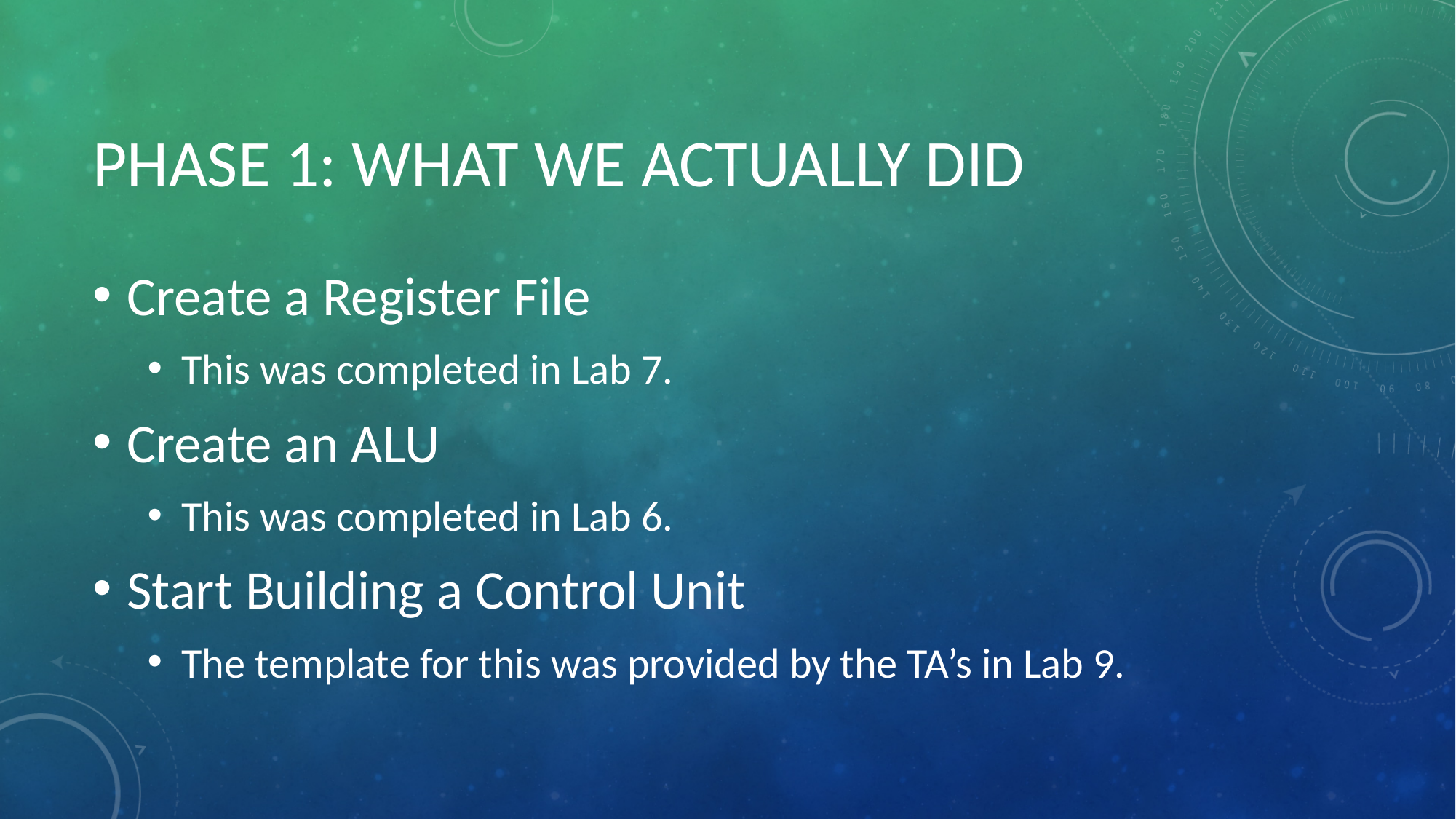

# Phase 1: what We actually did
Create a Register File
This was completed in Lab 7.
Create an ALU
This was completed in Lab 6.
Start Building a Control Unit
The template for this was provided by the TA’s in Lab 9.